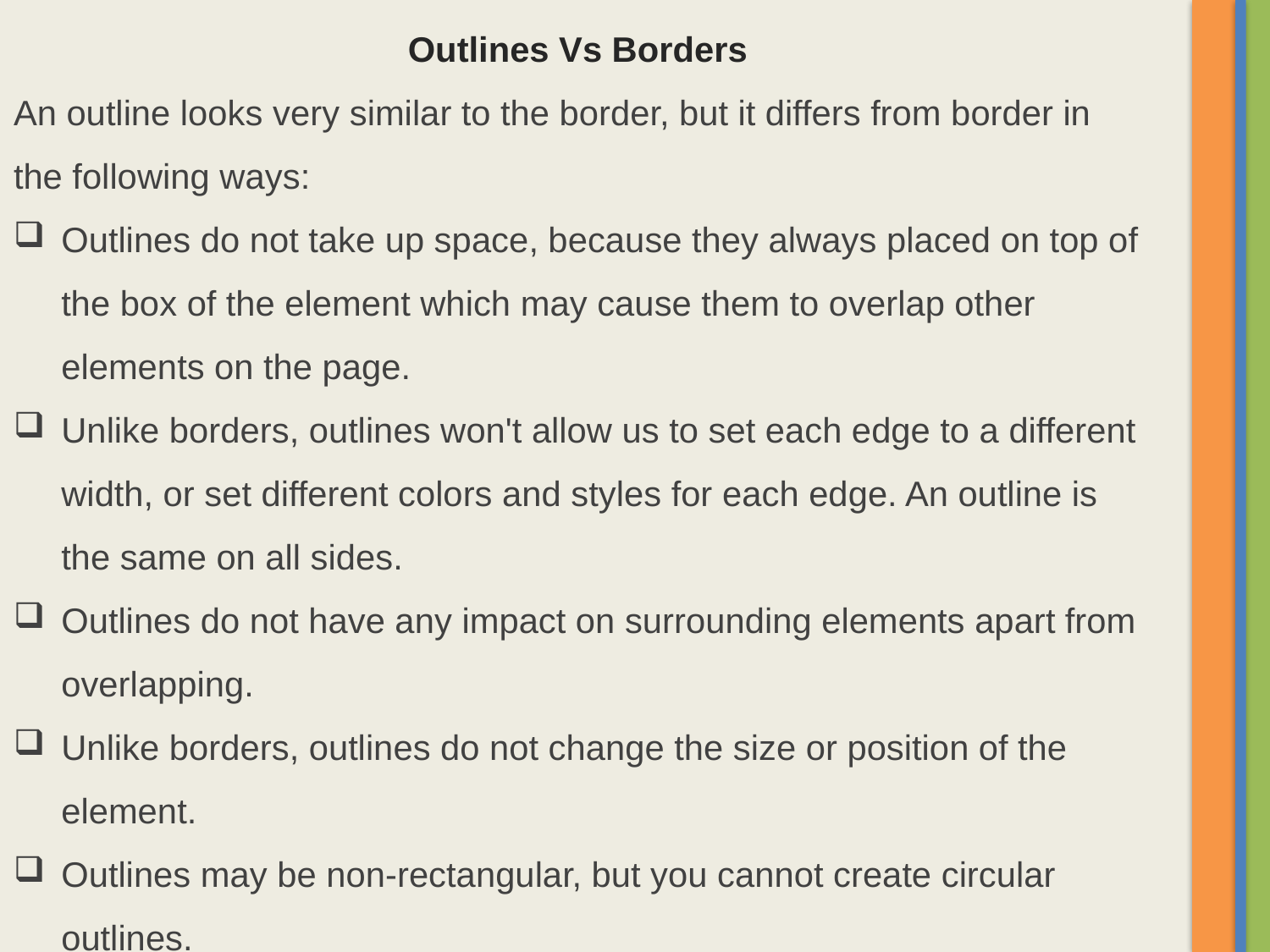

Outlines Vs Borders
An outline looks very similar to the border, but it differs from border in the following ways:
Outlines do not take up space, because they always placed on top of the box of the element which may cause them to overlap other elements on the page.
Unlike borders, outlines won't allow us to set each edge to a different width, or set different colors and styles for each edge. An outline is the same on all sides.
Outlines do not have any impact on surrounding elements apart from overlapping.
Unlike borders, outlines do not change the size or position of the element.
Outlines may be non-rectangular, but you cannot create circular outlines.